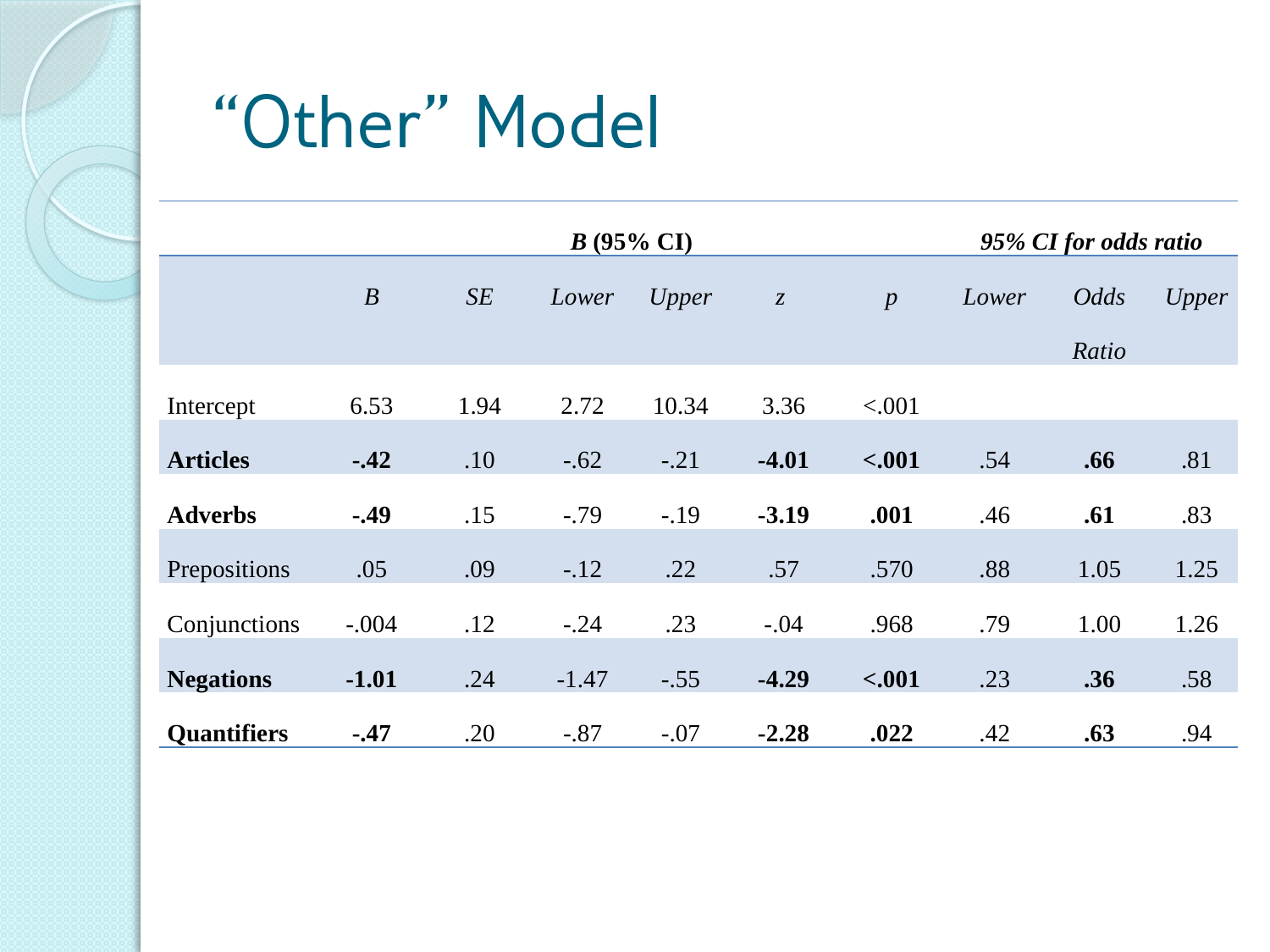

# “Other” Model
|  |  |  | B (95% CI) |  |  |  | 95% CI for odds ratio |  |  |
| --- | --- | --- | --- | --- | --- | --- | --- | --- | --- |
|  | B | SE | Lower | Upper | z | p | Lower | Odds Ratio | Upper |
| Intercept | 6.53 | 1.94 | 2.72 | 10.34 | 3.36 | <.001 |  |  |  |
| Articles | -.42 | .10 | -.62 | -.21 | -4.01 | <.001 | .54 | .66 | .81 |
| Adverbs | -.49 | .15 | -.79 | -.19 | -3.19 | .001 | .46 | .61 | .83 |
| Prepositions | .05 | .09 | -.12 | .22 | .57 | .570 | .88 | 1.05 | 1.25 |
| Conjunctions | -.004 | .12 | -.24 | .23 | -.04 | .968 | .79 | 1.00 | 1.26 |
| Negations | -1.01 | .24 | -1.47 | -.55 | -4.29 | <.001 | .23 | .36 | .58 |
| Quantifiers | -.47 | .20 | -.87 | -.07 | -2.28 | .022 | .42 | .63 | .94 |